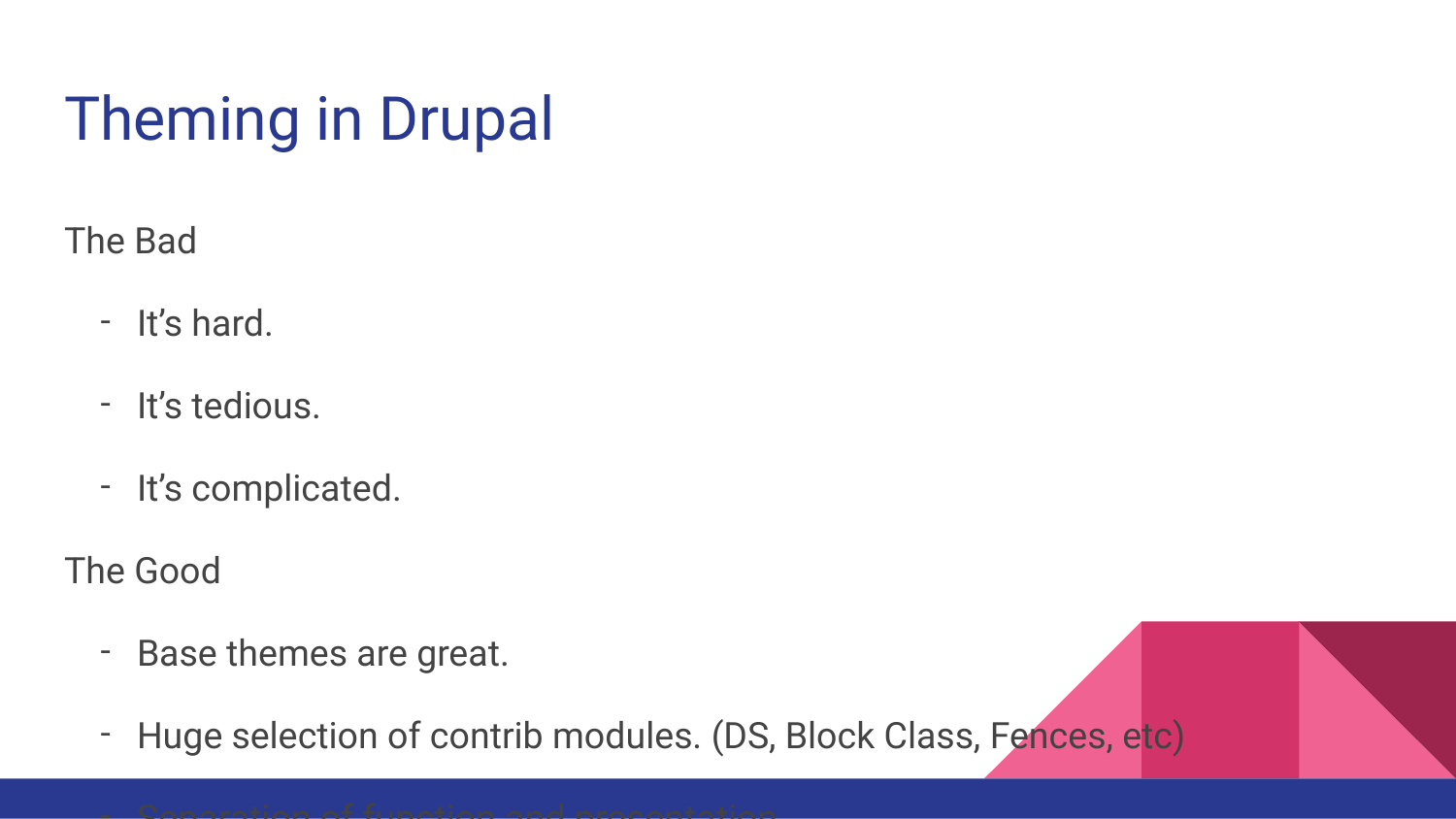

# Theming in Drupal
The Bad
It’s hard.
It’s tedious.
It’s complicated.
The Good
Base themes are great.
Huge selection of contrib modules. (DS, Block Class, Fences, etc)
Separation of function and presentation.